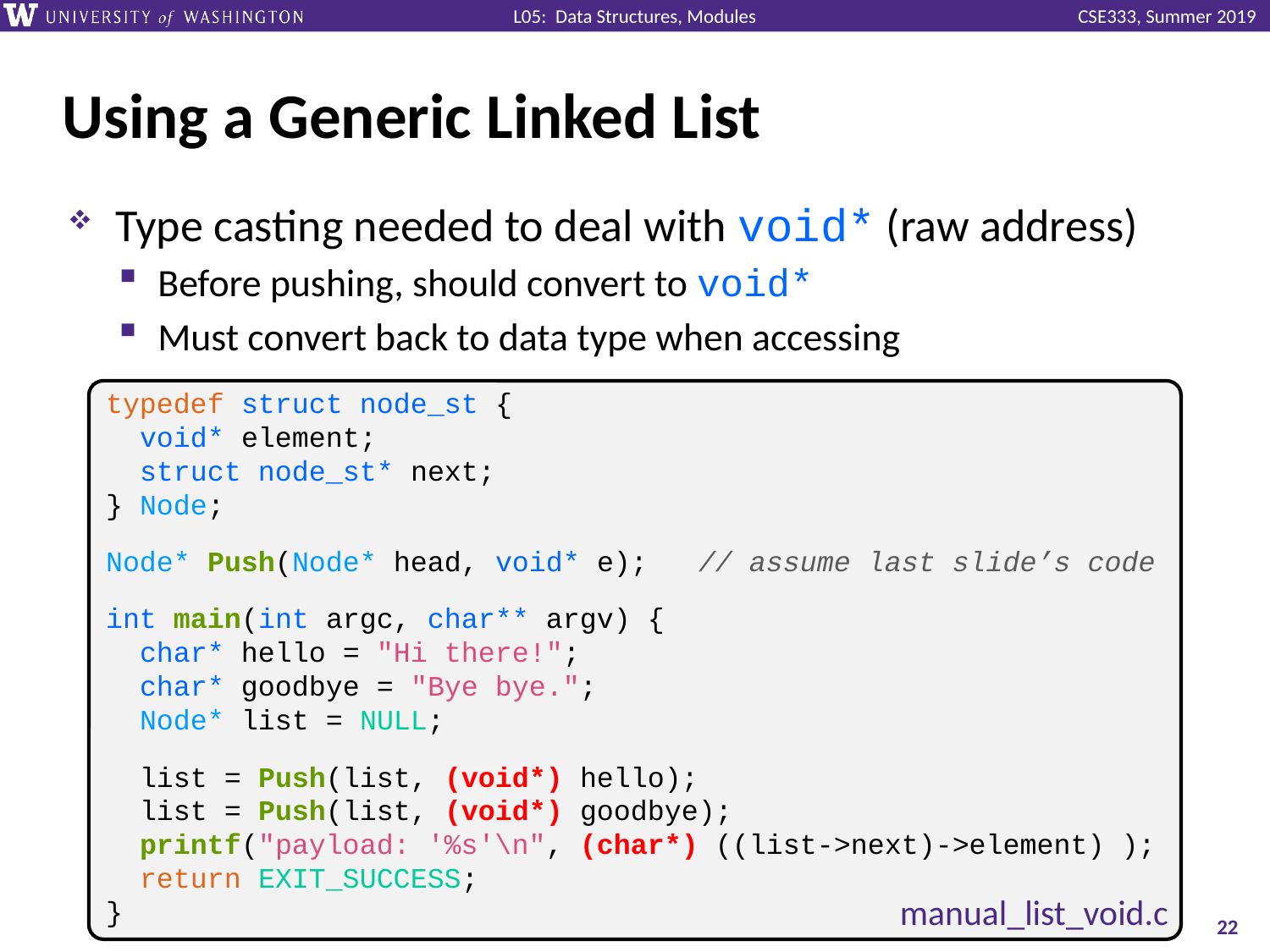

# Using a Generic Linked List
Type casting needed to deal with void* (raw address)
Before pushing, should convert to void*
Must convert back to data type when accessing
typedef struct node_st {
  void* element;
  struct node_st* next;
} Node;

Node* Push(Node* head, void* e);   // assume last slide’s code

int main(int argc, char** argv) {
  char* hello = "Hi there!";
  char* goodbye = "Bye bye.";
  Node* list = NULL;

  list = Push(list, (void*) hello);
  list = Push(list, (void*) goodbye);
  printf("payload: '%s'\n", (char*) ((list->next)->element) );
  return EXIT_SUCCESS;
}
manual_list_void.c
22